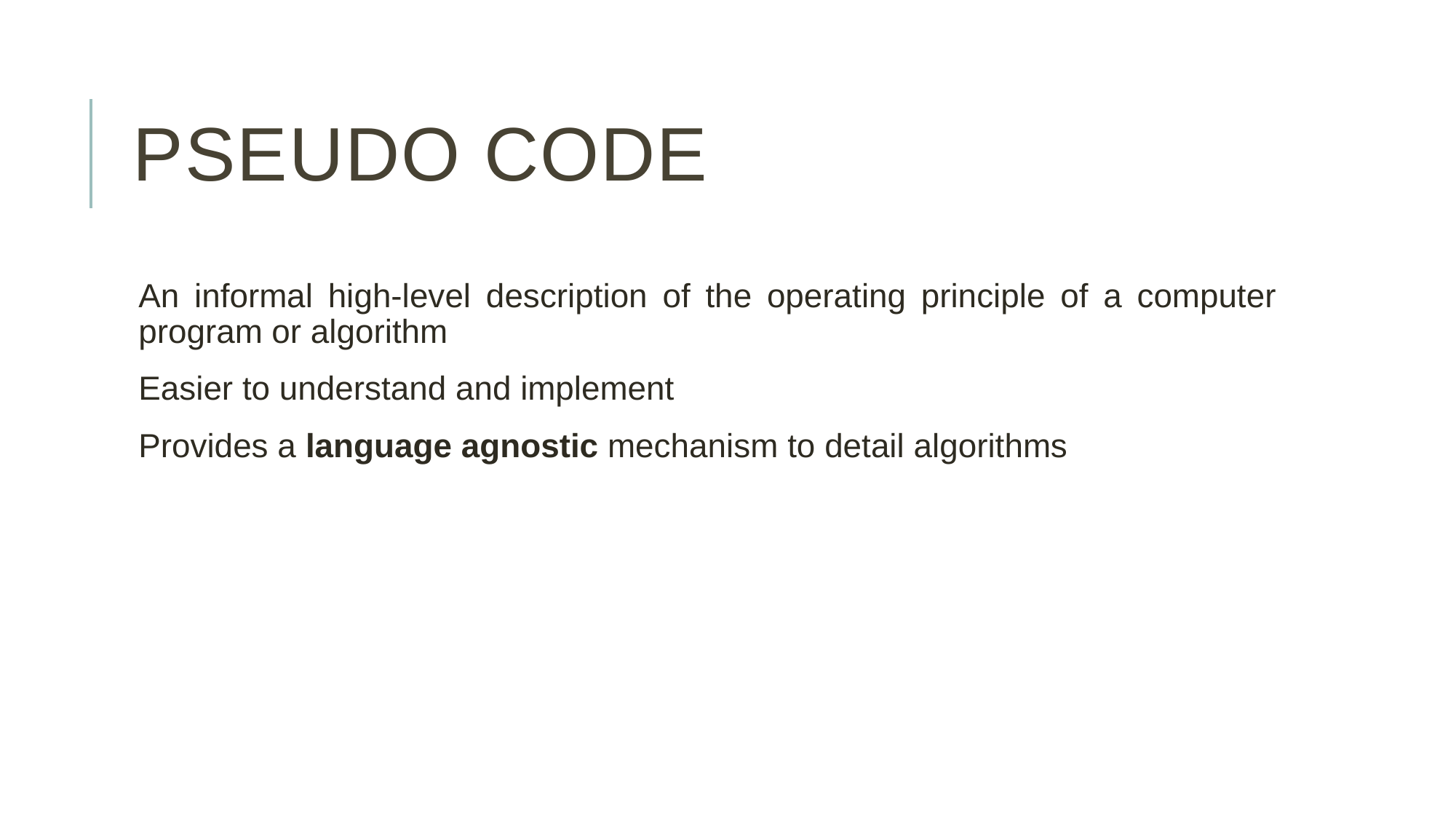

# Pseudo code
An informal high-level description of the operating principle of a computer program or algorithm
Easier to understand and implement
Provides a language agnostic mechanism to detail algorithms